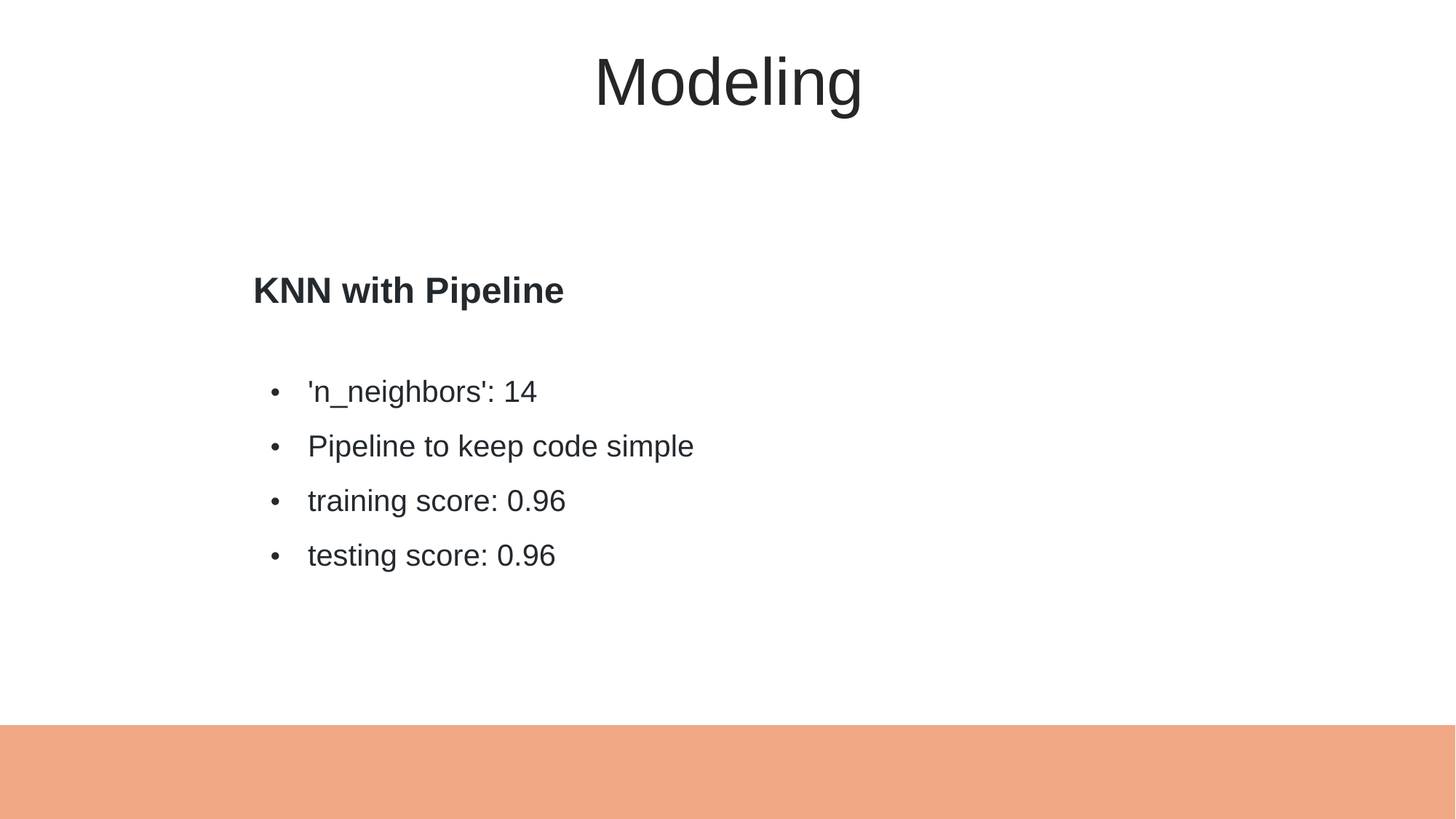

Modeling
KNN with Pipeline

'n_neighbors': 14
Pipeline to keep code simple
training score: 0.96
testing score: 0.96